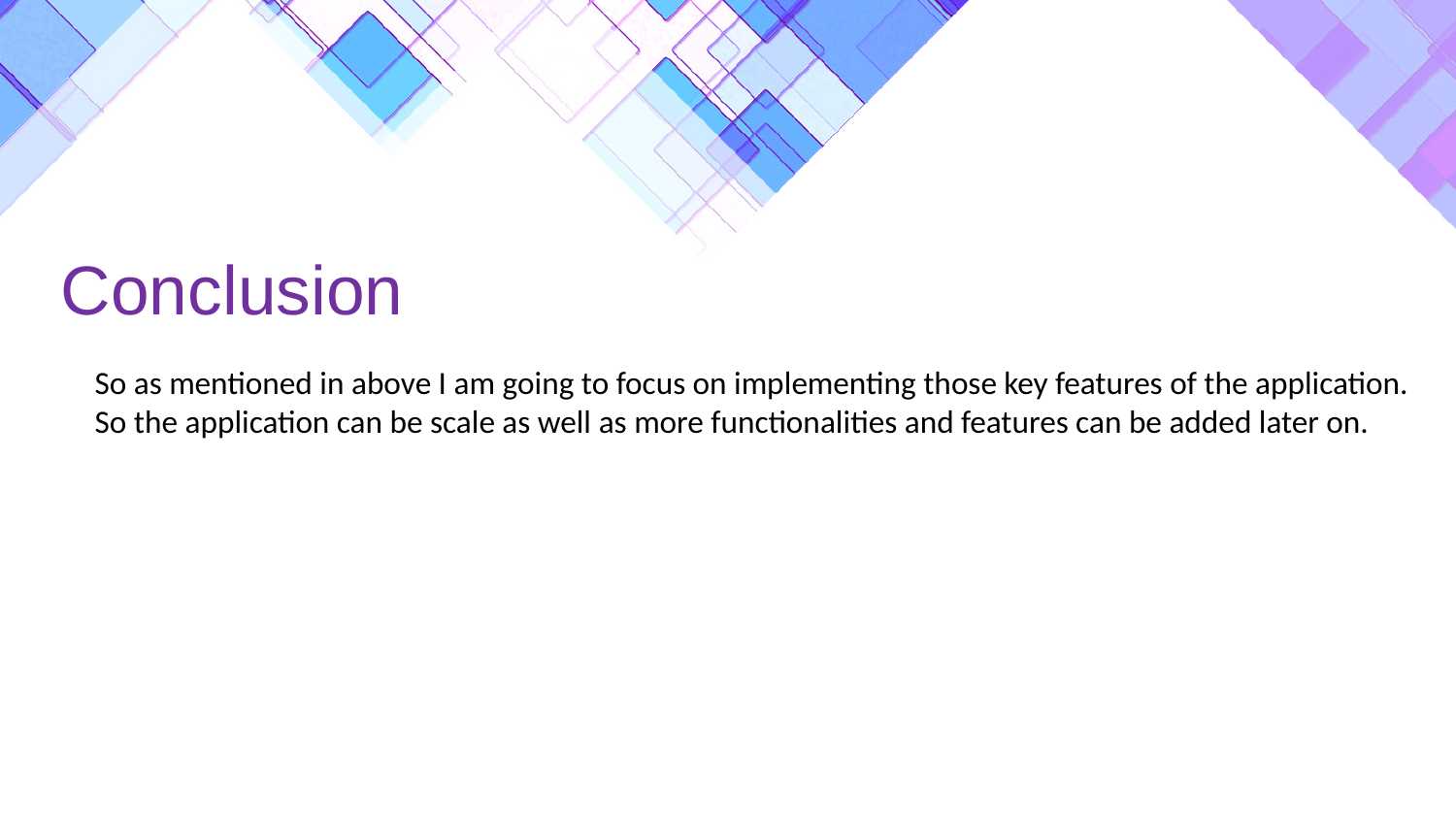

Conclusion
So as mentioned in above I am going to focus on implementing those key features of the application.
So the application can be scale as well as more functionalities and features can be added later on.